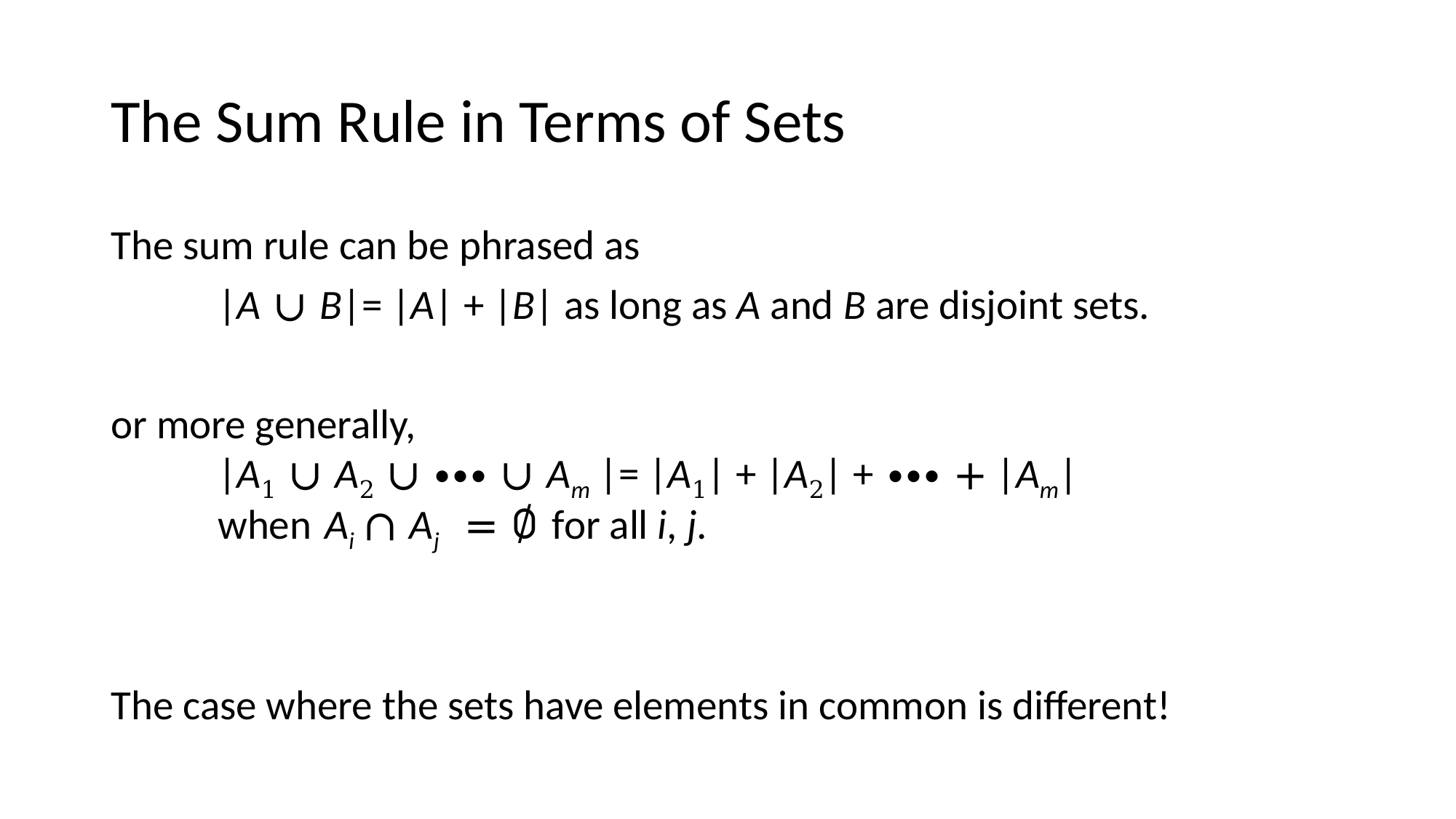

# The Sum Rule in Terms of Sets
The sum rule can be phrased as
	|A ∪ B|= |A| + |B| as long as A and B are disjoint sets.

or more generally,
	|A1 ∪ A2 ∪ ∙∙∙ ∪ Am |= |A1| + |A2| + ∙∙∙ + |Am|
	when Ai ∩ Aj  = ∅ for all i, j.

The case where the sets have elements in common is different!